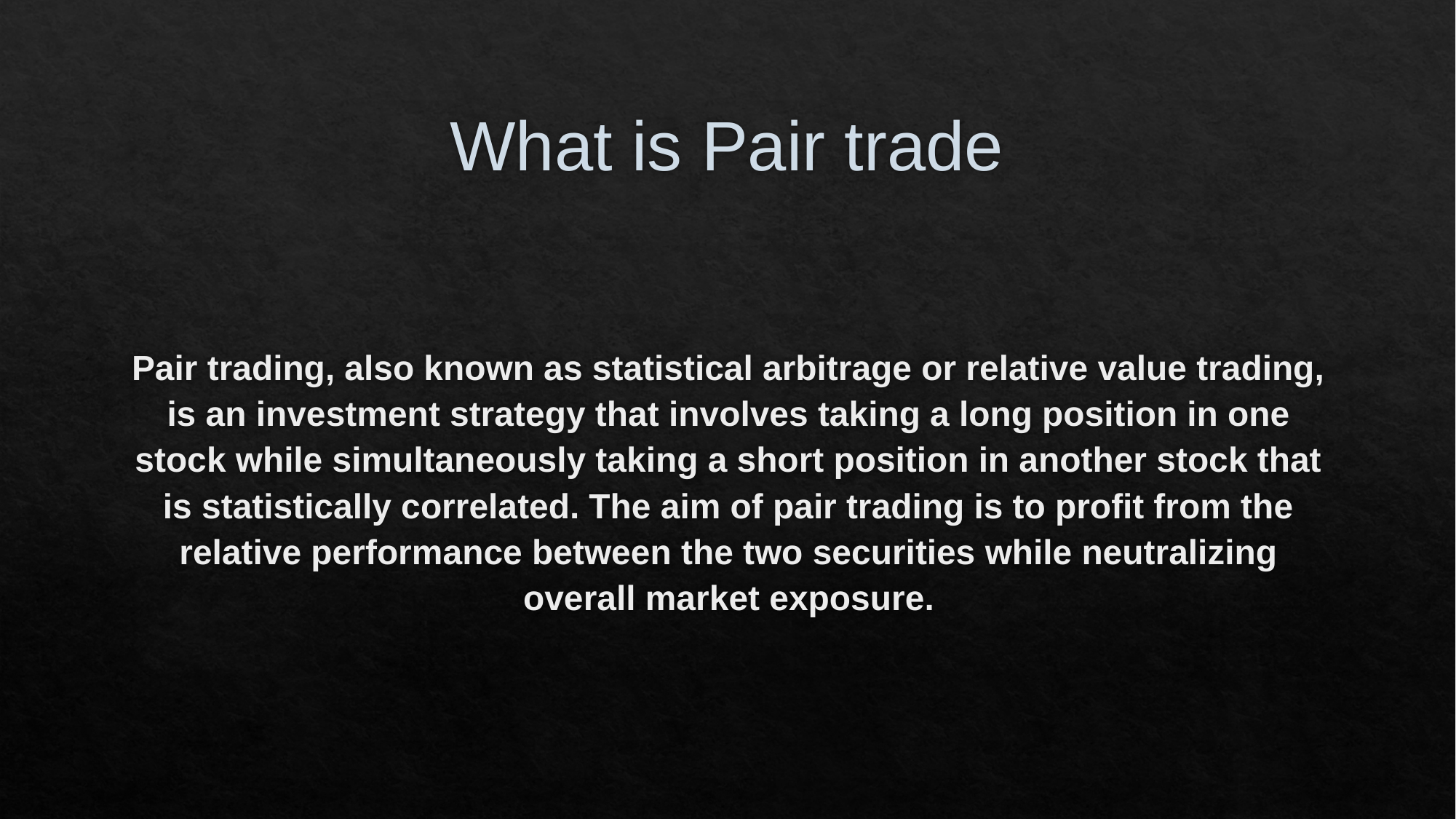

# What is Pair trade
Pair trading, also known as statistical arbitrage or relative value trading, is an investment strategy that involves taking a long position in one stock while simultaneously taking a short position in another stock that is statistically correlated. The aim of pair trading is to profit from the relative performance between the two securities while neutralizing overall market exposure.